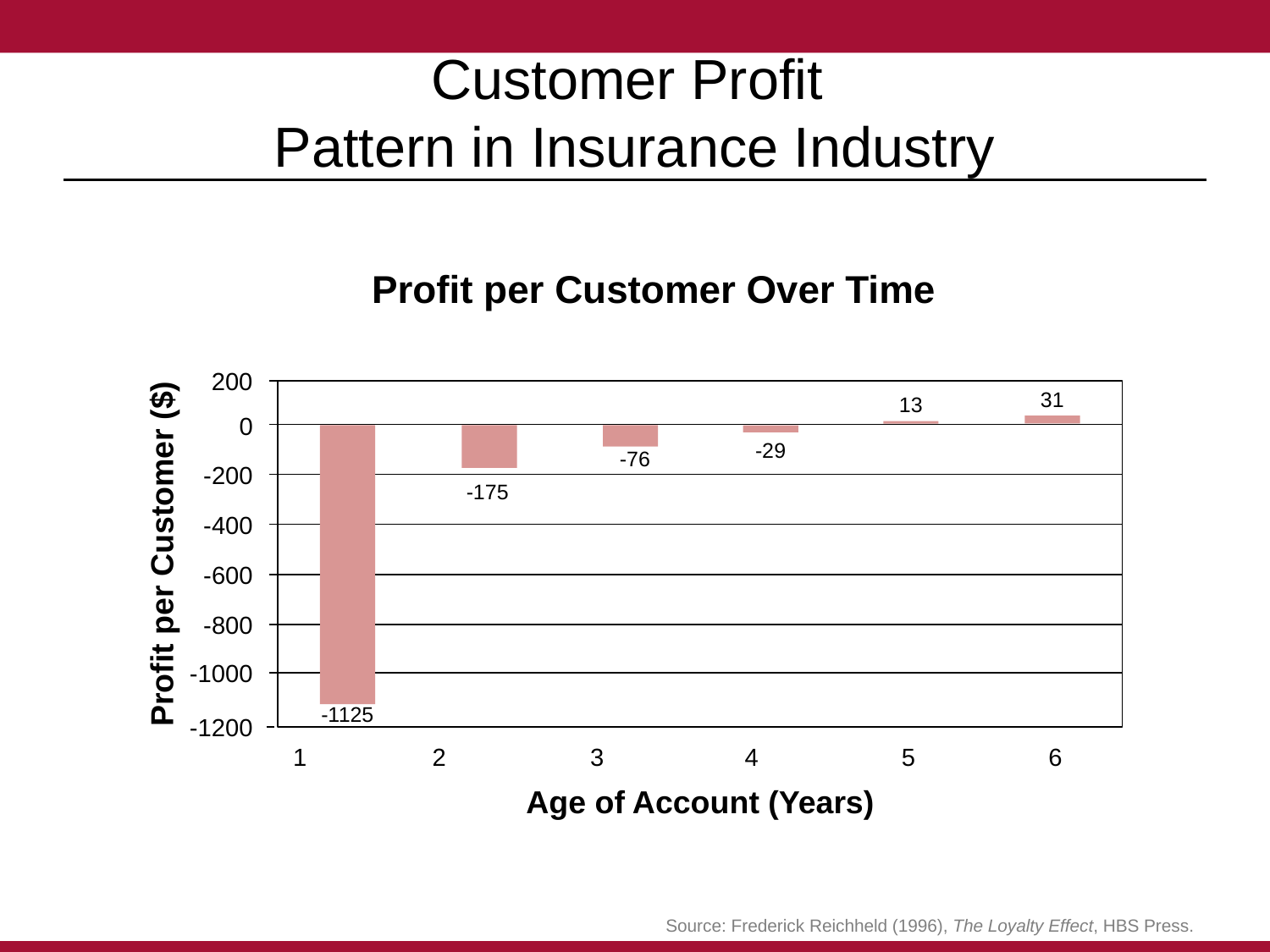

# Customer Profit Pattern in Insurance Industry
Profit per Customer Over Time
200

31
13
0

-29
-76
-200
-175
-400
Profit per Customer ($)
-600
-800
-1000
-1125
-1200
1
2
3
4
5
6
Age of Account (Years)
Source: Frederick Reichheld (1996), The Loyalty Effect, HBS Press.